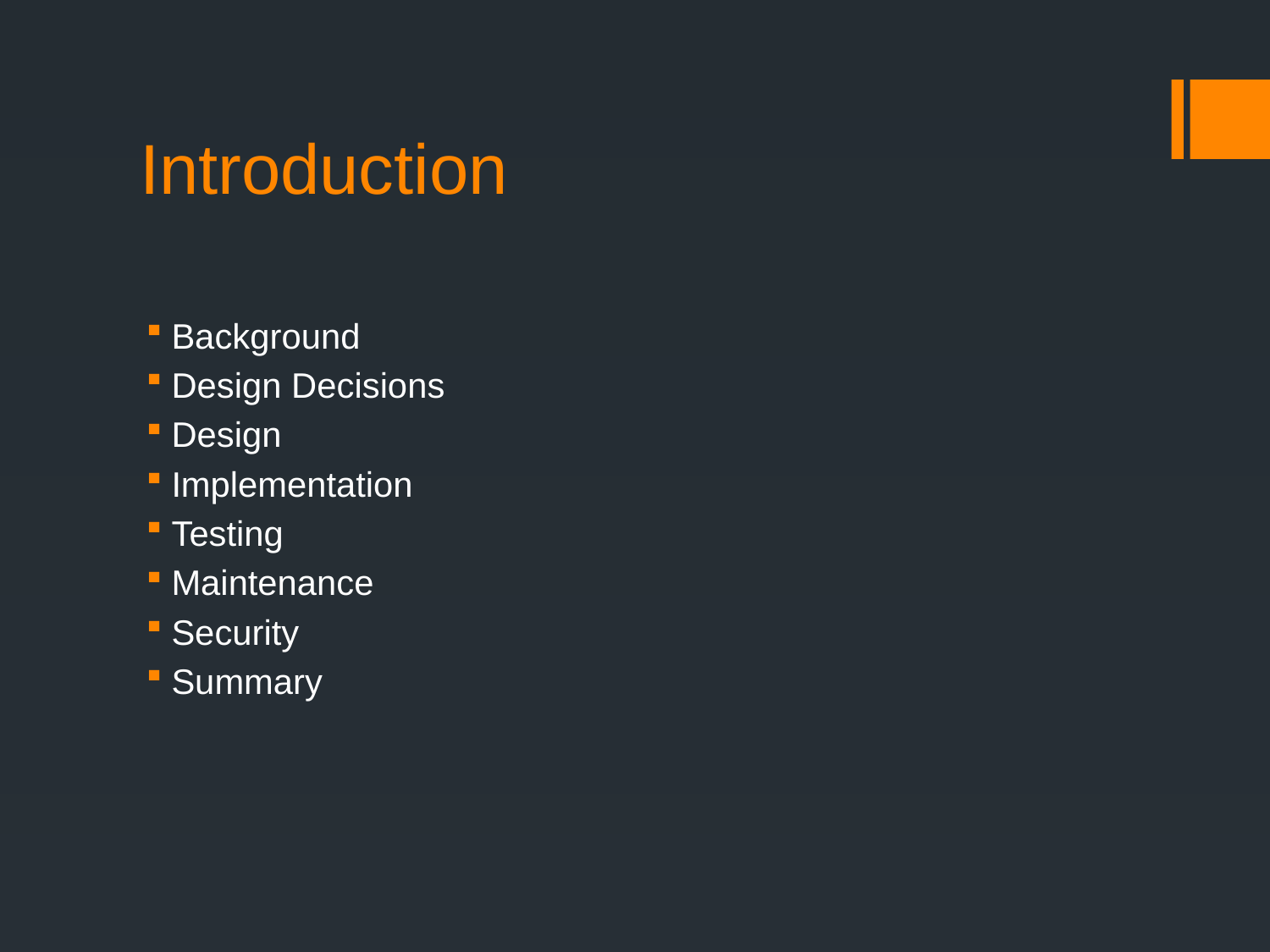

# Introduction
Background
Design Decisions
Design
Implementation
Testing
Maintenance
Security
Summary